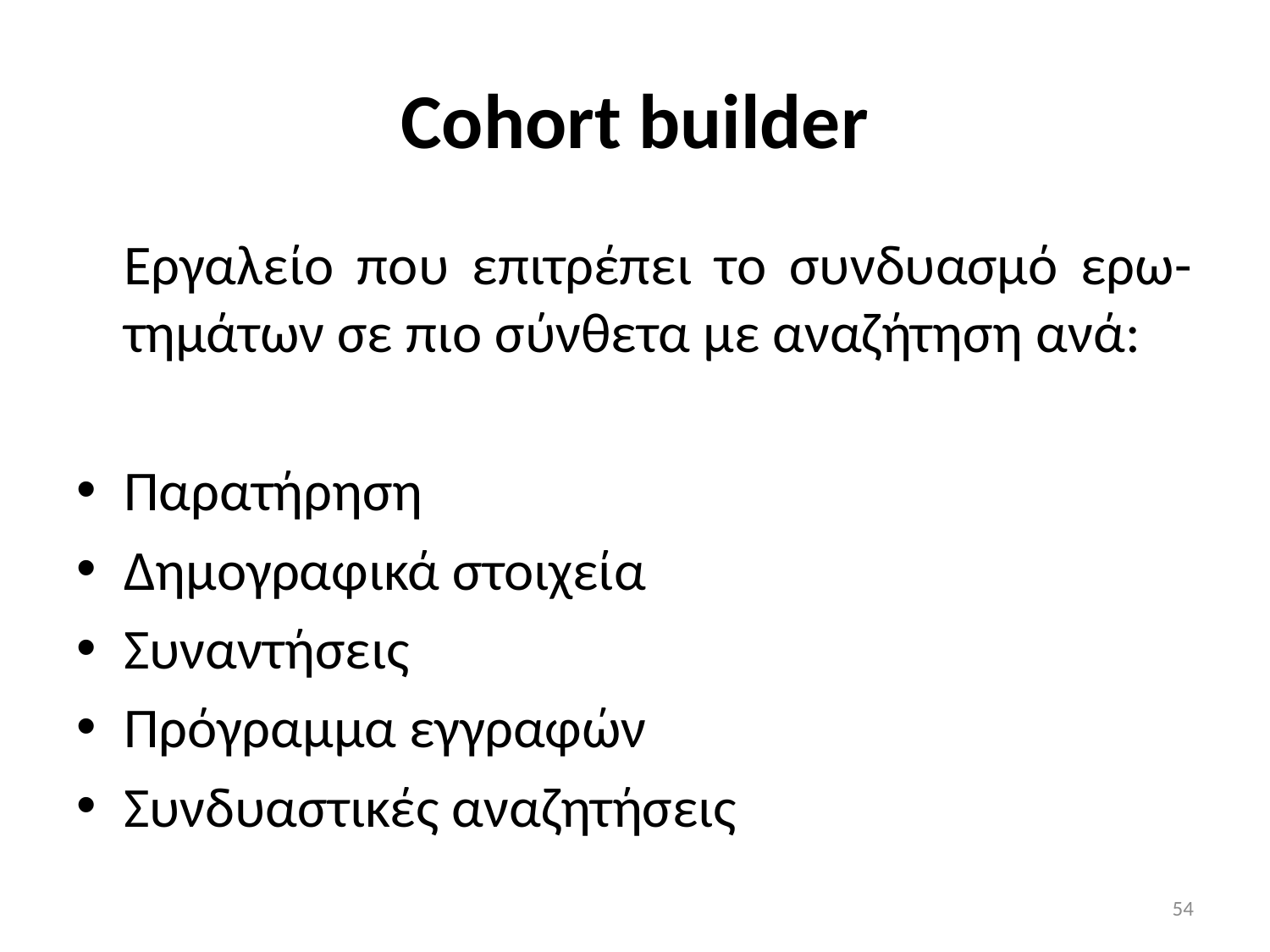

# Cohort builder
	Εργαλείο που επιτρέπει το συνδυασμό ερω-τημάτων σε πιο σύνθετα με αναζήτηση ανά:

Παρατήρηση
Δημογραφικά στοιχεία
Συναντήσεις
Πρόγραμμα εγγραφών
Συνδυαστικές αναζητήσεις

54